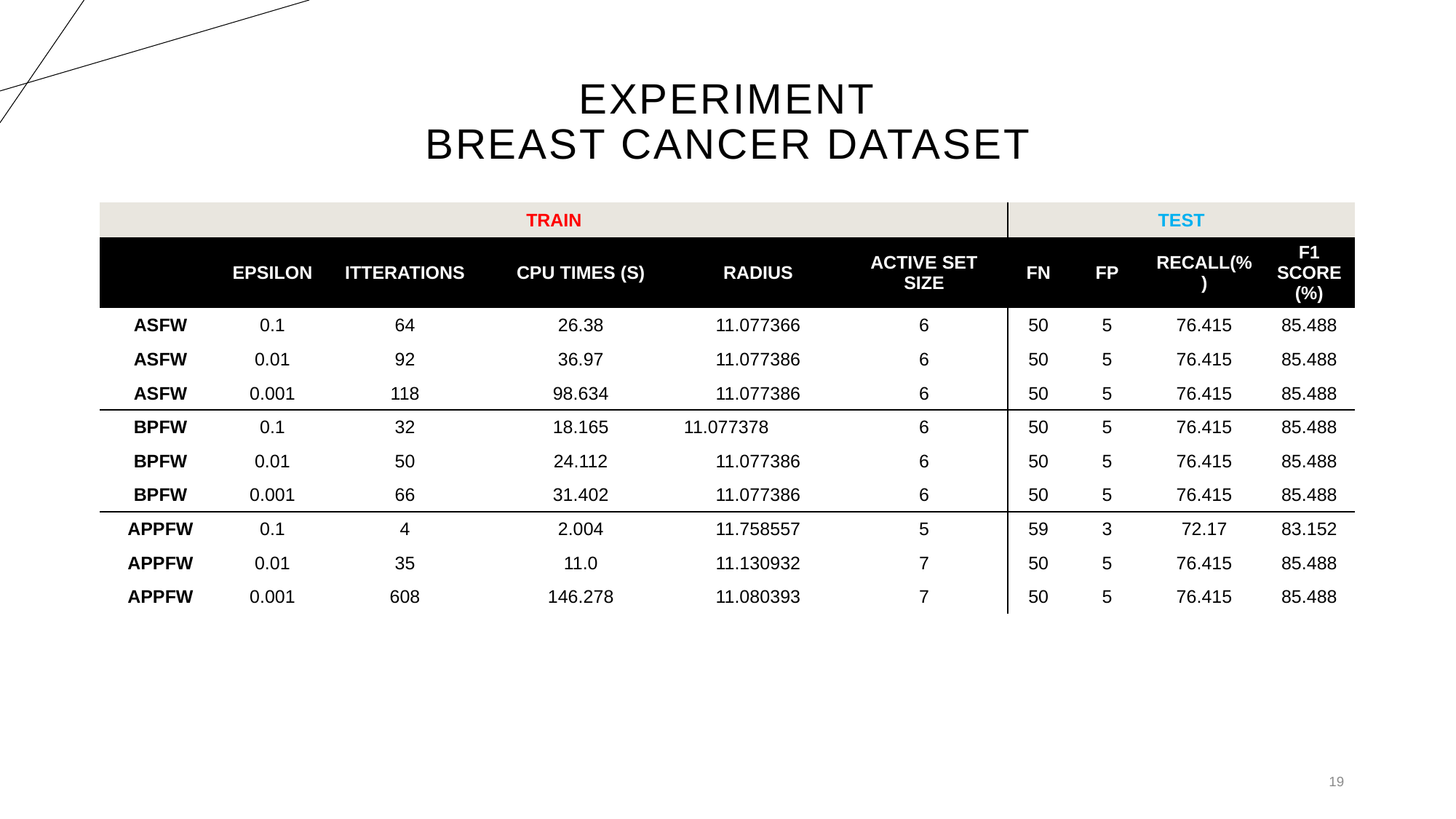

# EXPERIMENT BREAST CANCER DATASET
| TRAIN |  |  |  |  |  | TEST |  |  |  |
| --- | --- | --- | --- | --- | --- | --- | --- | --- | --- |
|  | EPSILON | ITTERATIONS | CPU TIMES (S) | RADIUS | ACTIVE SET SIZE | FN | FP | RECALL(%) | F1 SCORE (%) |
| ASFW | 0.1 | 64 | 26.38 | 11.077366 | 6 | 50 | 5 | 76.415 | 85.488 |
| ASFW | 0.01 | 92 | 36.97 | 11.077386 | 6 | 50 | 5 | 76.415 | 85.488 |
| ASFW | 0.001 | 118 | 98.634 | 11.077386 | 6 | 50 | 5 | 76.415 | 85.488 |
| BPFW | 0.1 | 32 | 18.165 | 11.077378 | 6 | 50 | 5 | 76.415 | 85.488 |
| BPFW | 0.01 | 50 | 24.112 | 11.077386 | 6 | 50 | 5 | 76.415 | 85.488 |
| BPFW | 0.001 | 66 | 31.402 | 11.077386 | 6 | 50 | 5 | 76.415 | 85.488 |
| APPFW | 0.1 | 4 | 2.004 | 11.758557 | 5 | 59 | 3 | 72.17 | 83.152 |
| APPFW | 0.01 | 35 | 11.0 | 11.130932 | 7 | 50 | 5 | 76.415 | 85.488 |
| APPFW | 0.001 | 608 | 146.278 | 11.080393 | 7 | 50 | 5 | 76.415 | 85.488 |
19